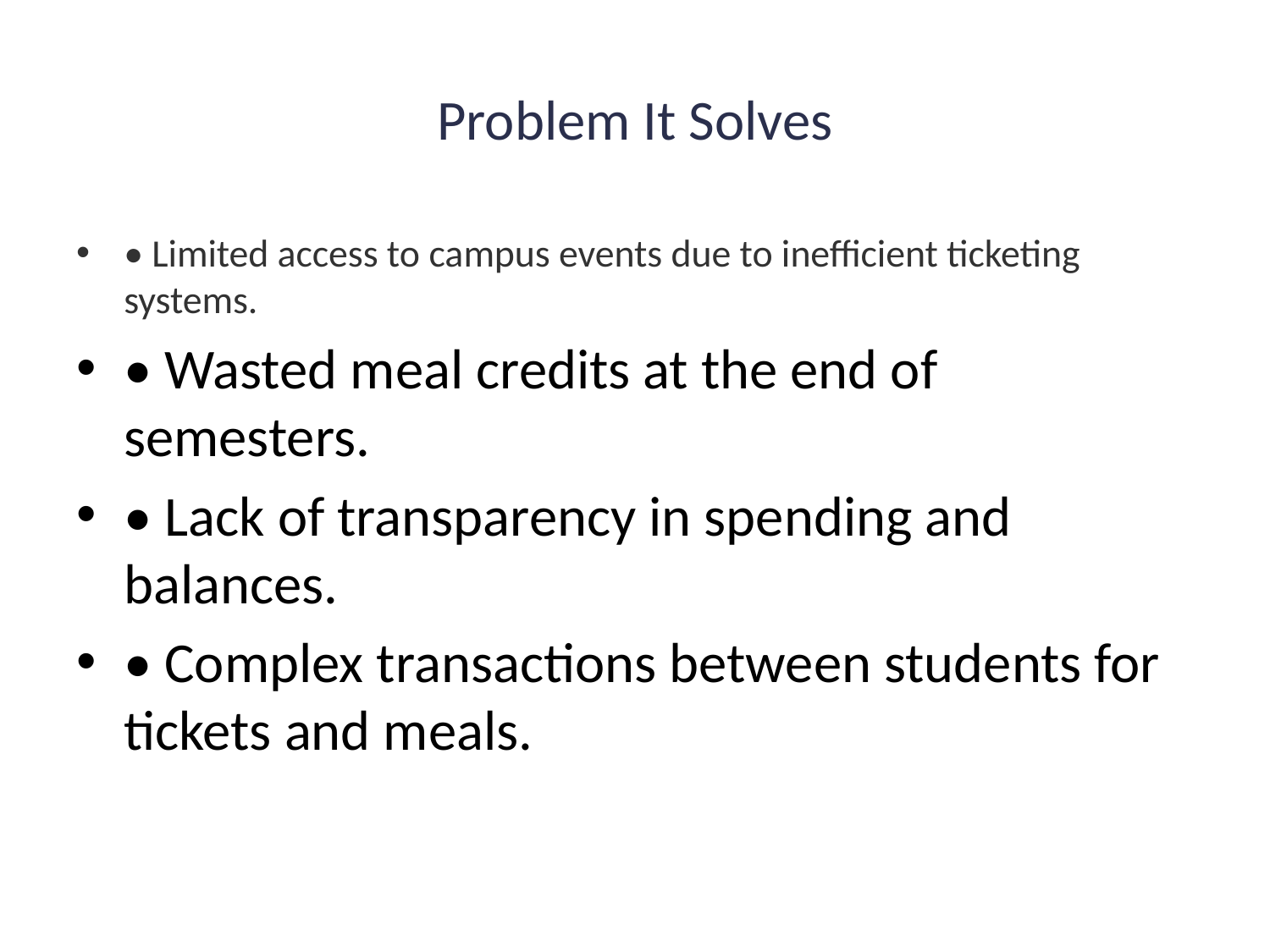

# Problem It Solves
• Limited access to campus events due to inefficient ticketing systems.
• Wasted meal credits at the end of semesters.
• Lack of transparency in spending and balances.
• Complex transactions between students for tickets and meals.